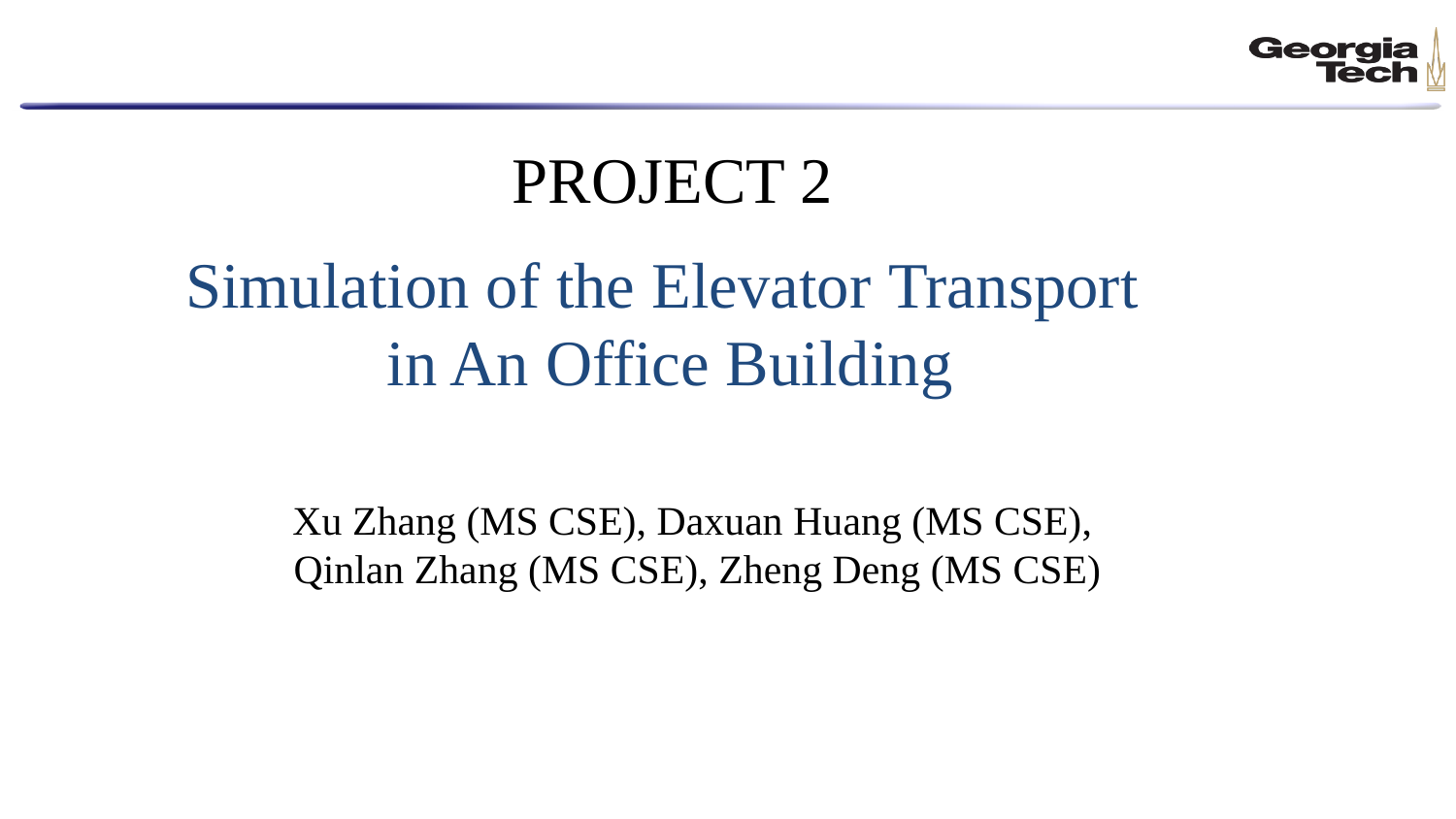

PROJECT 2
# Simulation of the Elevator Transport in An Office Building
Xu Zhang (MS CSE), Daxuan Huang (MS CSE),
Qinlan Zhang (MS CSE), Zheng Deng (MS CSE)